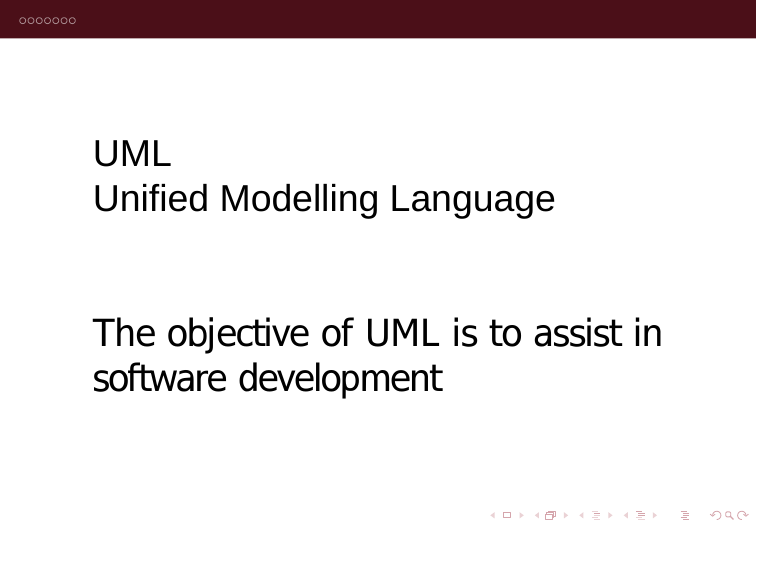

UML
Unified Modelling Language

The objective of UML is to assist in software development